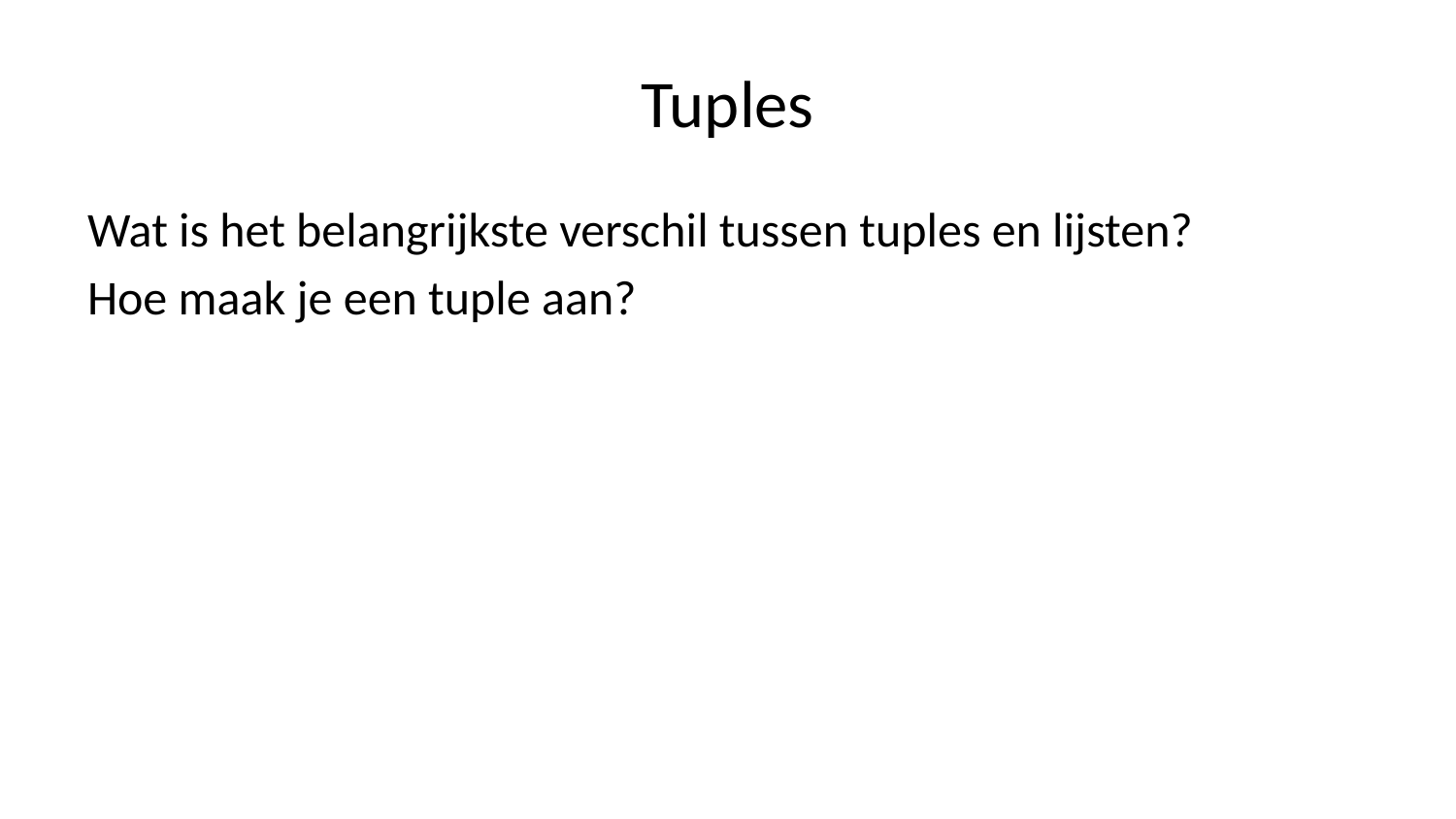

# Tuples
Wat is het belangrijkste verschil tussen tuples en lijsten?
Hoe maak je een tuple aan?